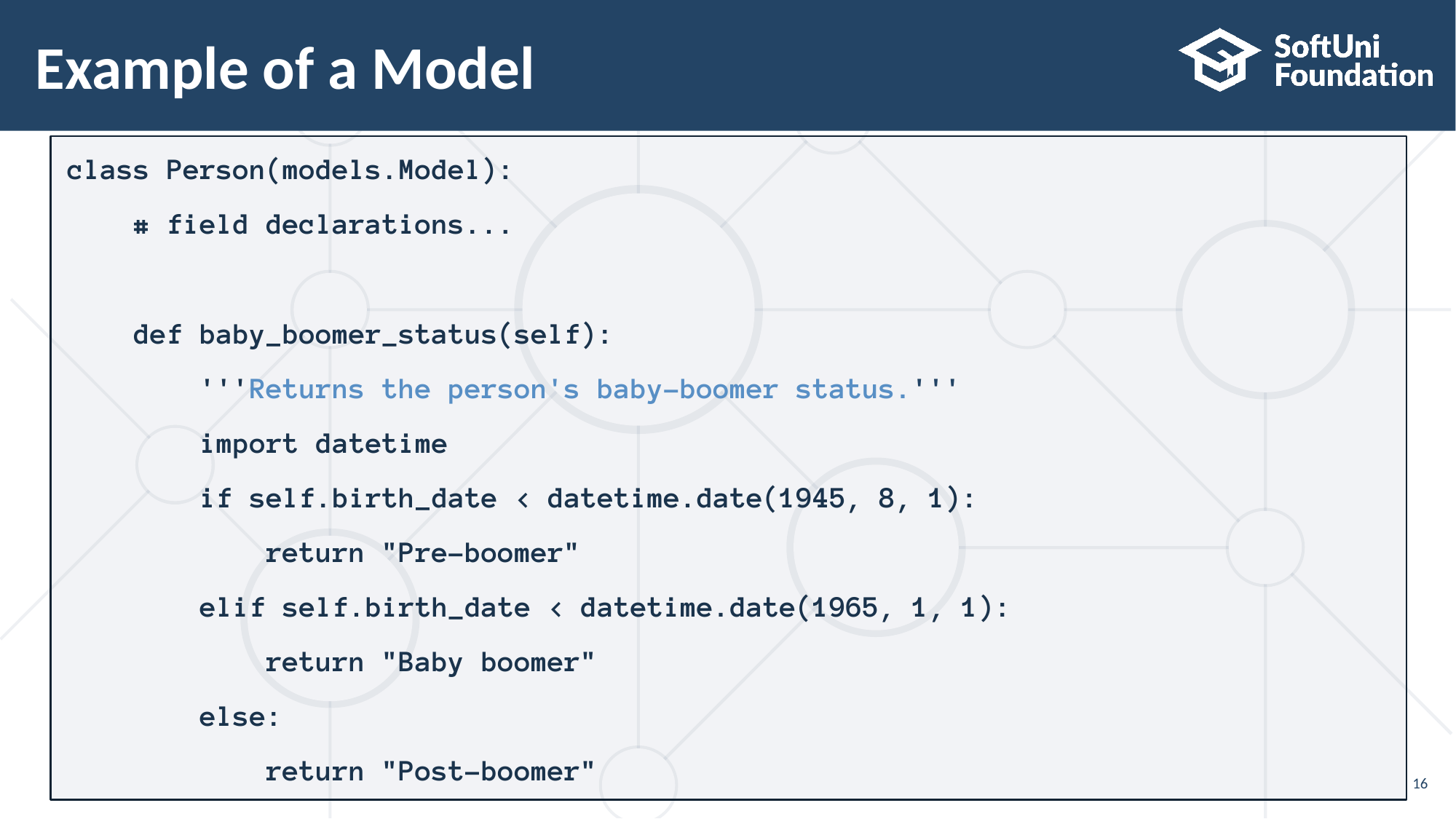

# Example of a Model
class Person(models.Model):
    # field declarations...

    def baby_boomer_status(self):
        '''Returns the person's baby-boomer status.'''
        import datetime
        if self.birth_date < datetime.date(1945, 8, 1):
            return "Pre-boomer"
        elif self.birth_date < datetime.date(1965, 1, 1):
            return "Baby boomer"
        else:
            return "Post-boomer"
16